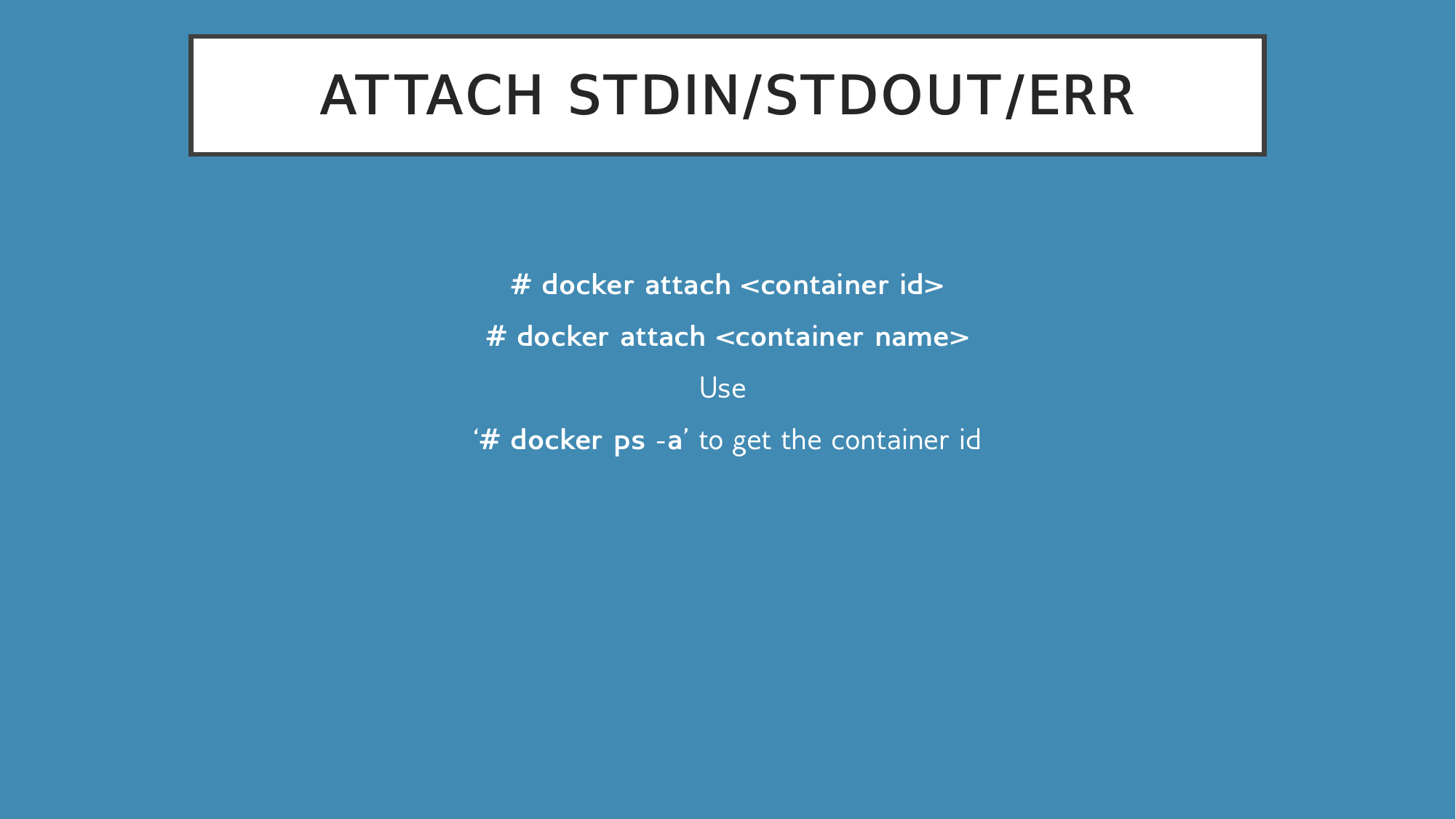

# Attach stdin/stdout/err
# docker attach <container id>
# docker attach <container name>
Use
‘# docker ps -a’ to get the container id